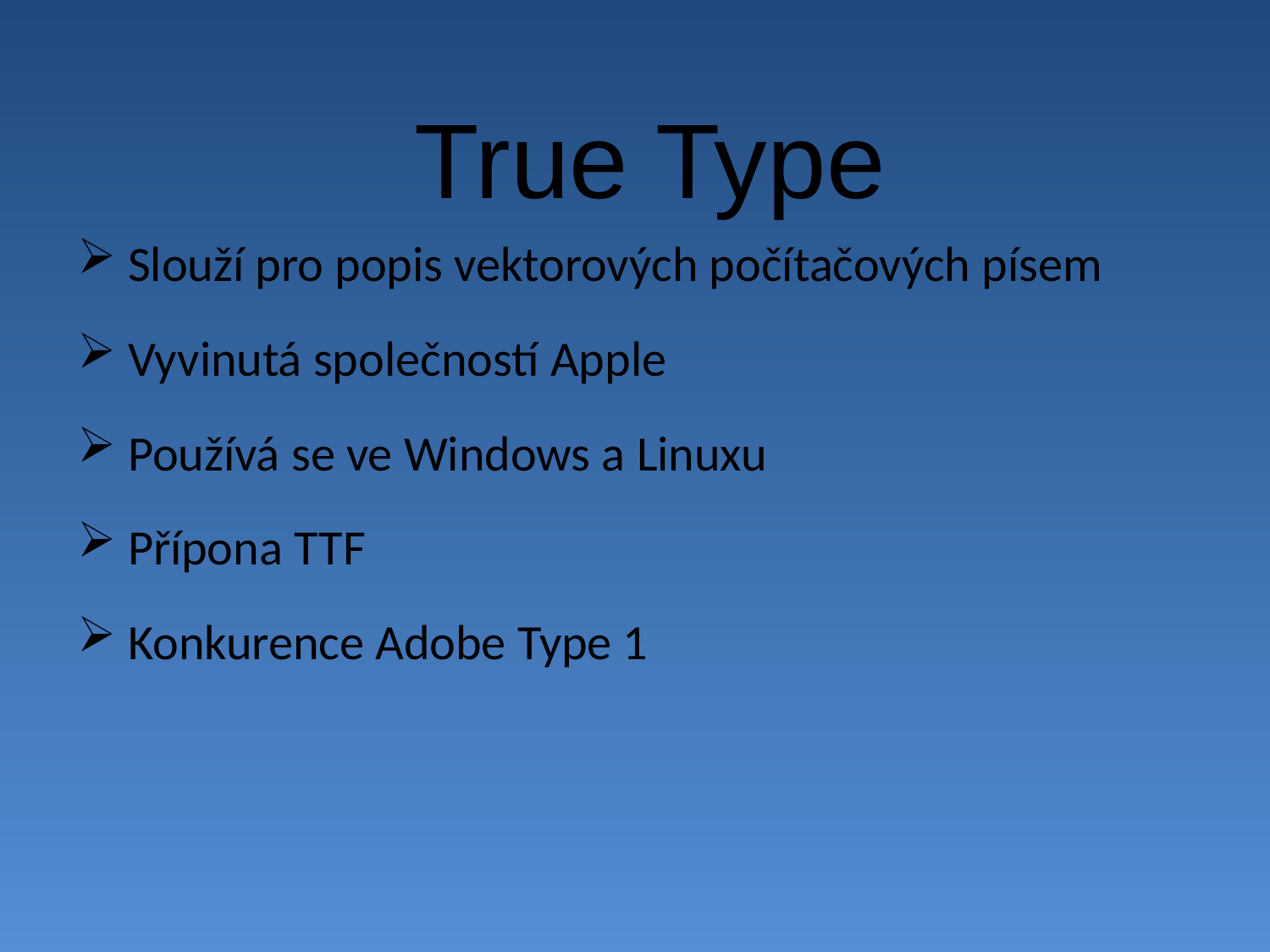

True Type
 Slouží pro popis vektorových počítačových písem
 Vyvinutá společností Apple
 Používá se ve Windows a Linuxu
 Přípona TTF
 Konkurence Adobe Type 1